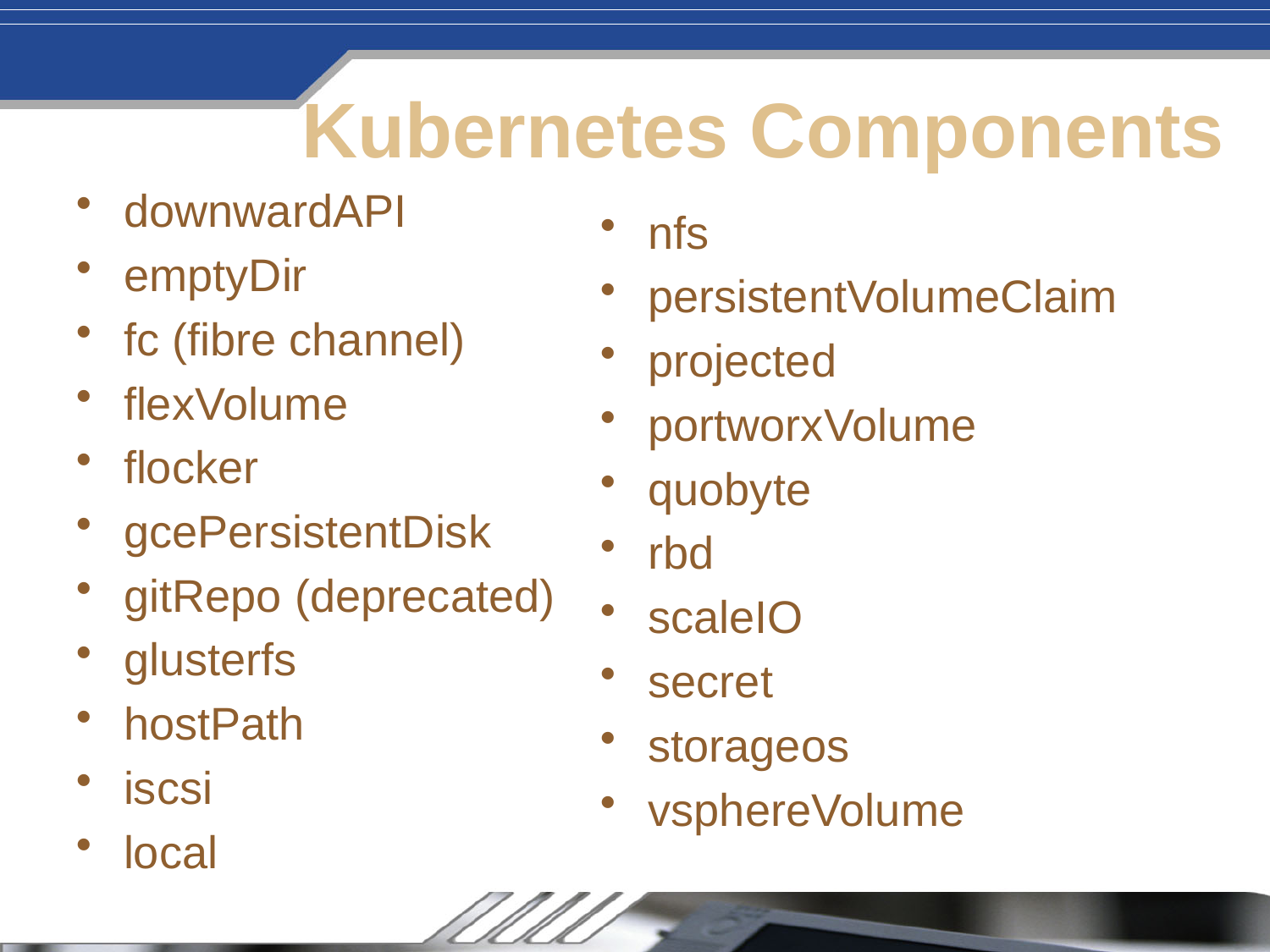

# Kubernetes Components
downwardAPI
emptyDir
fc (fibre channel)
flexVolume
flocker
gcePersistentDisk
gitRepo (deprecated)
glusterfs
hostPath
iscsi
local

nfs
persistentVolumeClaim
projected
portworxVolume
quobyte
rbd
scaleIO
secret
storageos
vsphereVolume